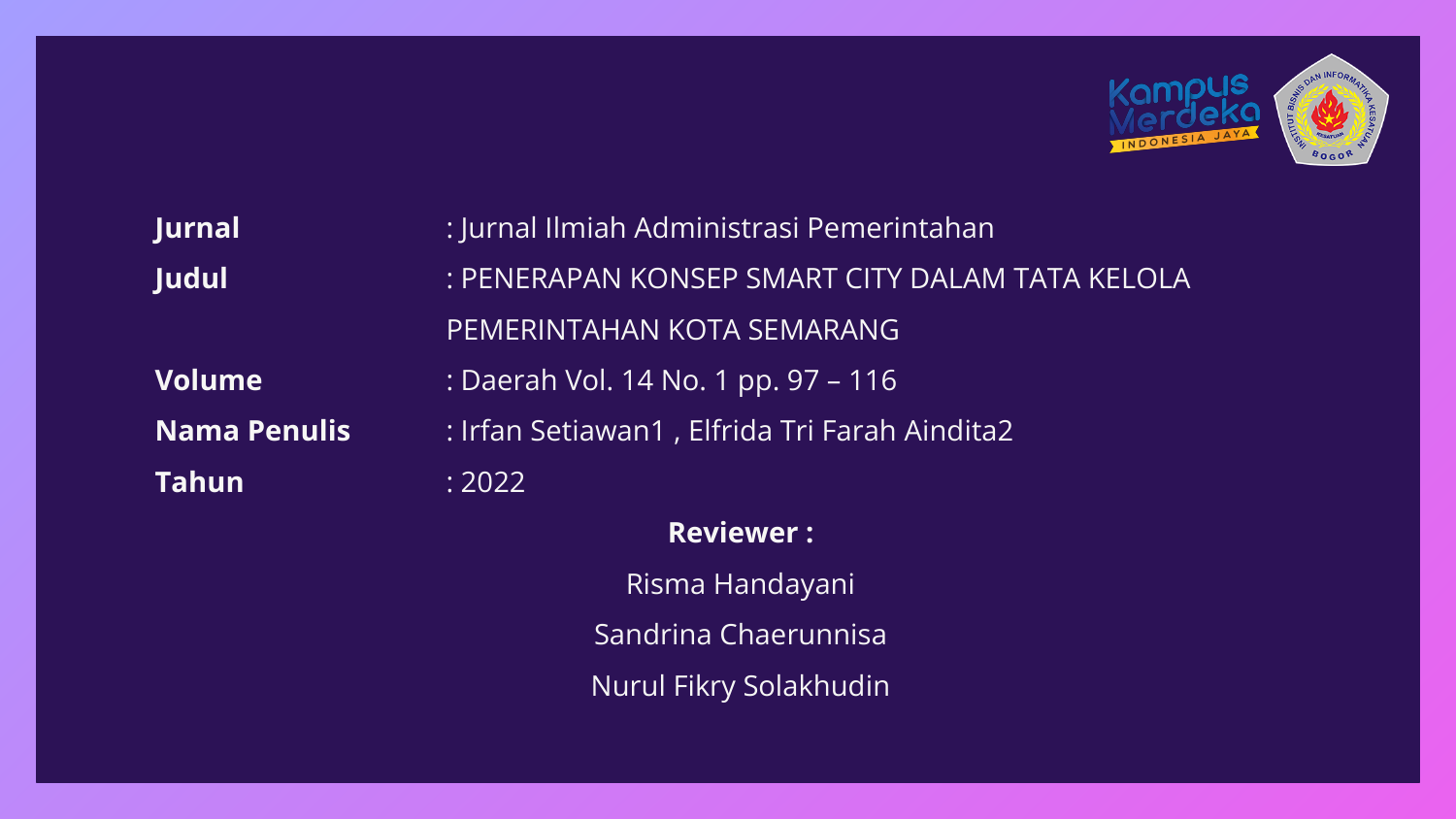

Jurnal 		: Jurnal Ilmiah Administrasi Pemerintahan
Judul 		: PENERAPAN KONSEP SMART CITY DALAM TATA KELOLA 			PEMERINTAHAN KOTA SEMARANG
Volume 		: Daerah Vol. 14 No. 1 pp. 97 – 116
Nama Penulis	: Irfan Setiawan1 , Elfrida Tri Farah Aindita2
Tahun 		: 2022
Reviewer :
Risma Handayani
Sandrina Chaerunnisa
Nurul Fikry Solakhudin